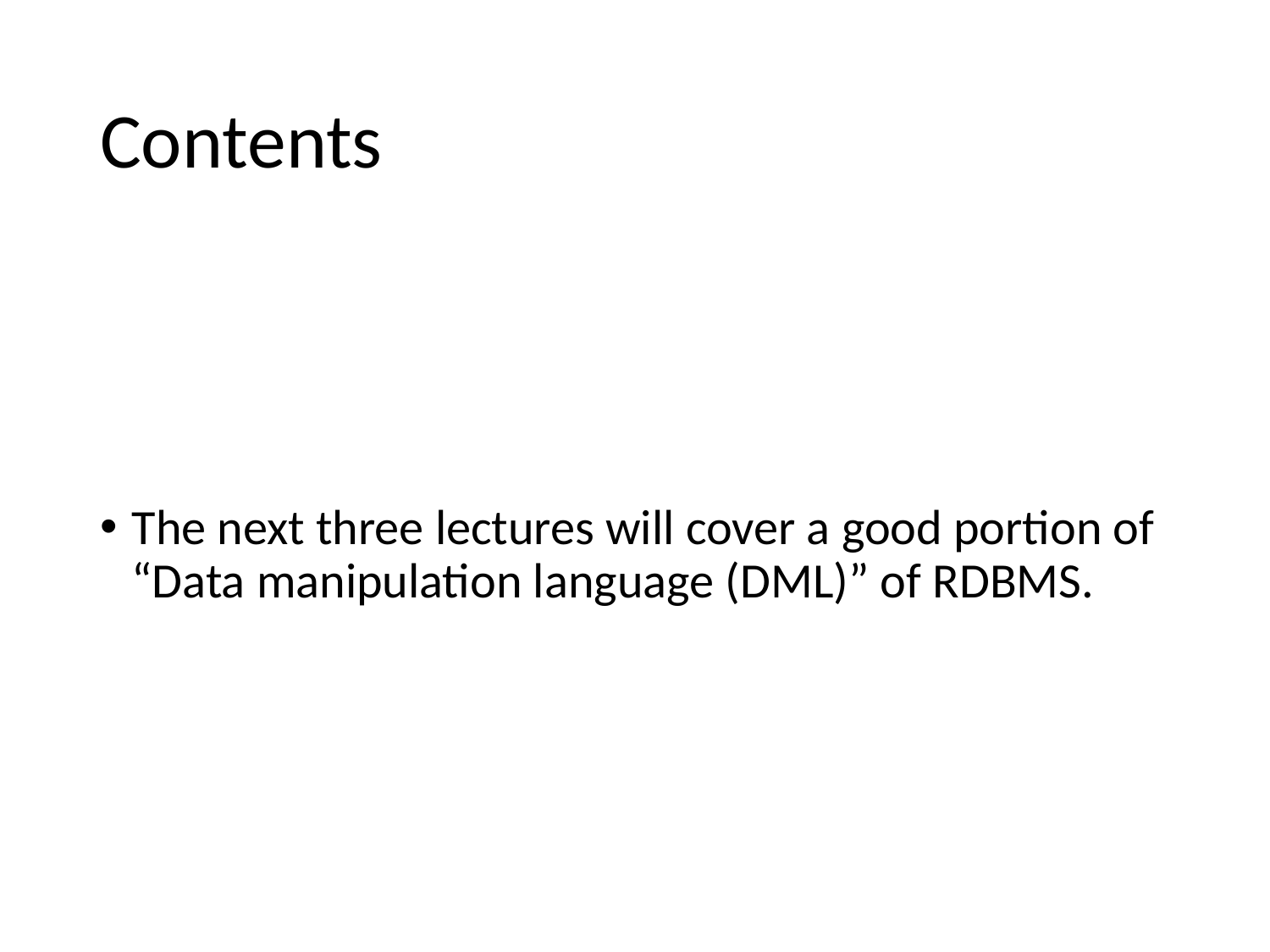

# Contents
The next three lectures will cover a good portion of “Data manipulation language (DML)” of RDBMS.